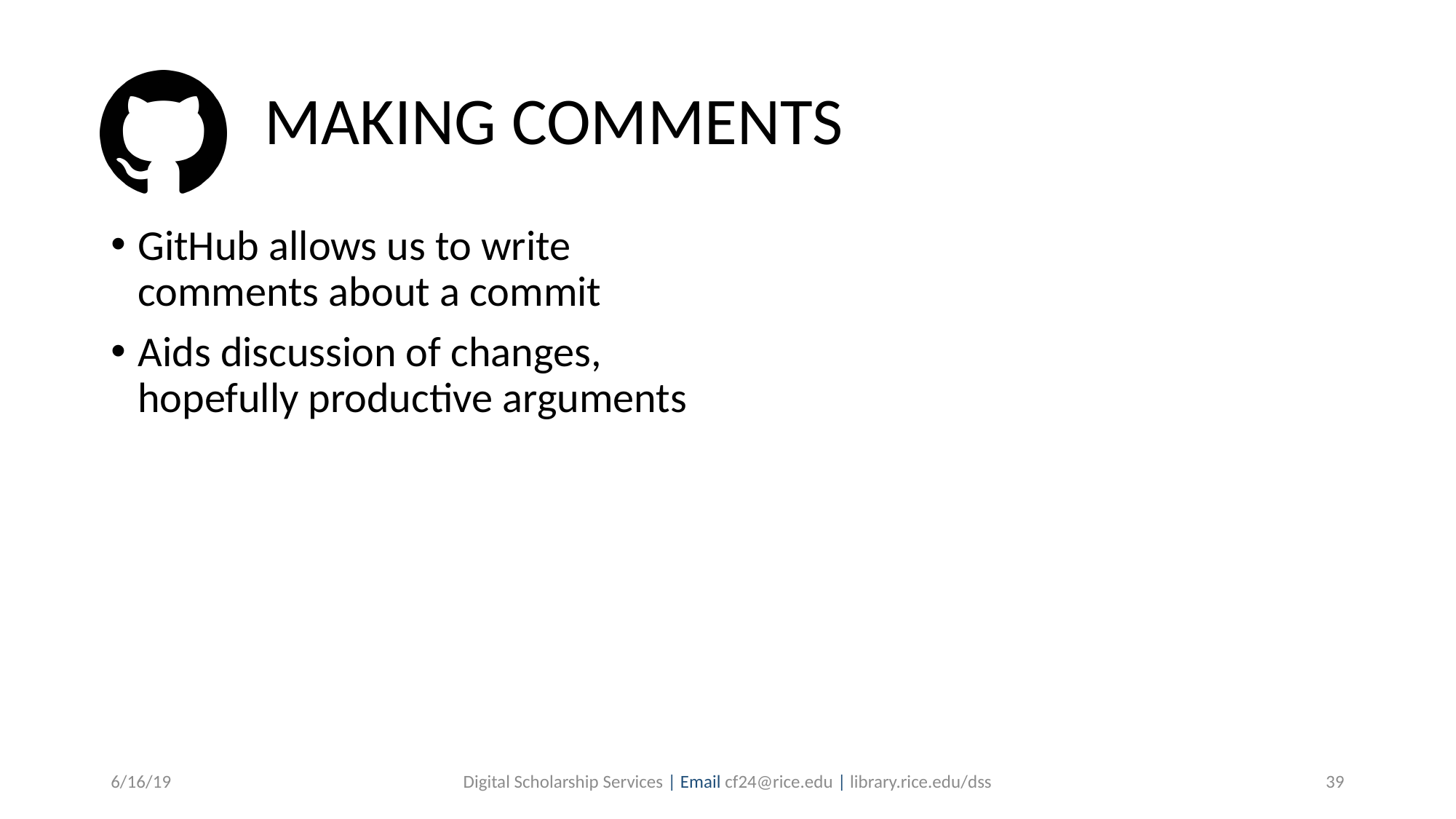

MAKING COMMENTS
GitHub allows us to write comments about a commit
Aids discussion of changes, hopefully productive arguments
6/16/19
Digital Scholarship Services | Email cf24@rice.edu | library.rice.edu/dss
39